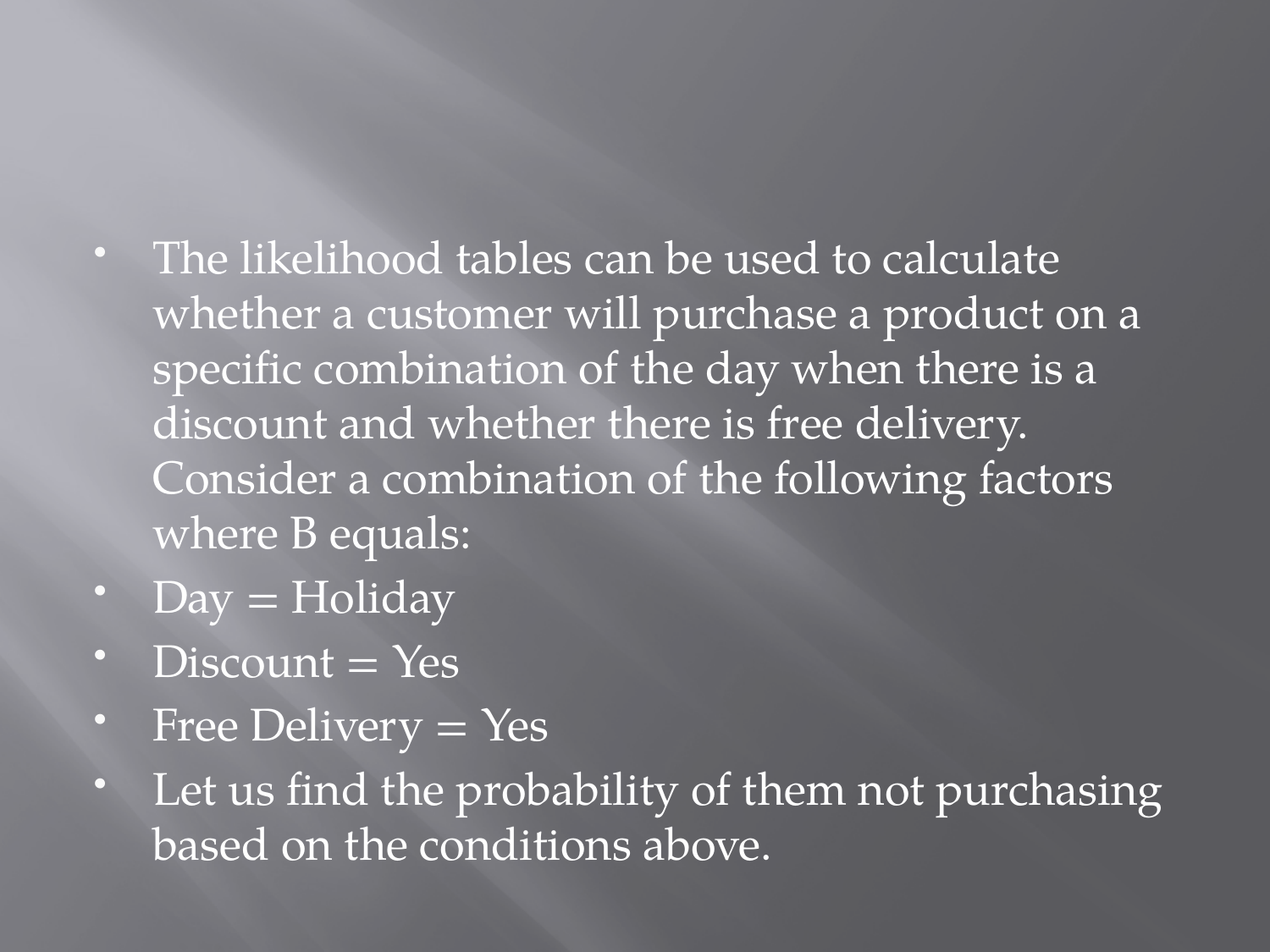

#
The likelihood tables can be used to calculate whether a customer will purchase a product on a specific combination of the day when there is a discount and whether there is free delivery. Consider a combination of the following factors where B equals:
Day = Holiday
Discount = Yes
Free Delivery = Yes
Let us find the probability of them not purchasing based on the conditions above.